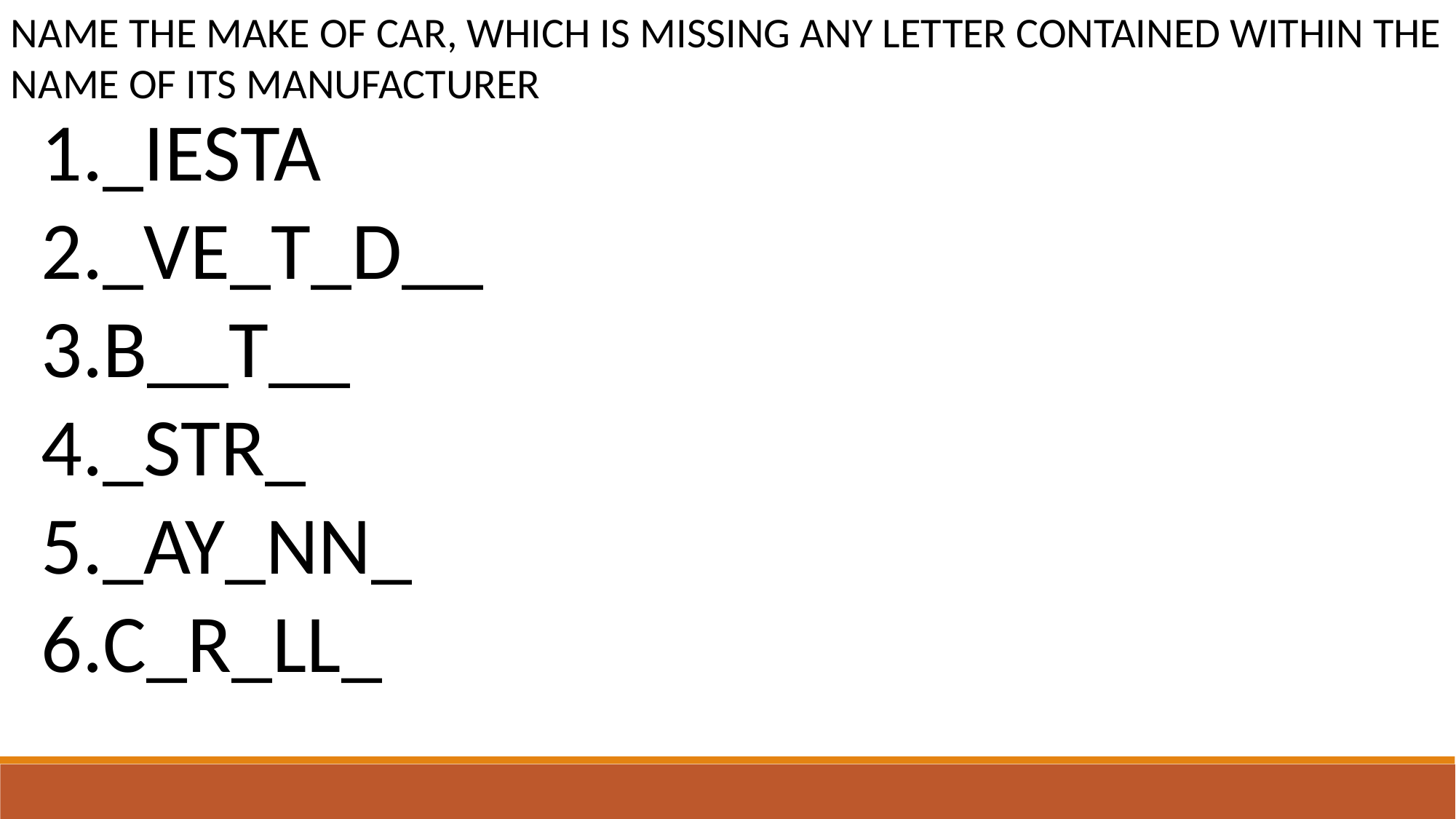

NAME THE MAKE OF CAR, WHICH IS MISSING ANY LETTER CONTAINED WITHIN THE NAME OF ITS MANUFACTURER
_IESTA
_VE_T_D__
B__T__
_STR_
_AY_NN_
C_R_LL_